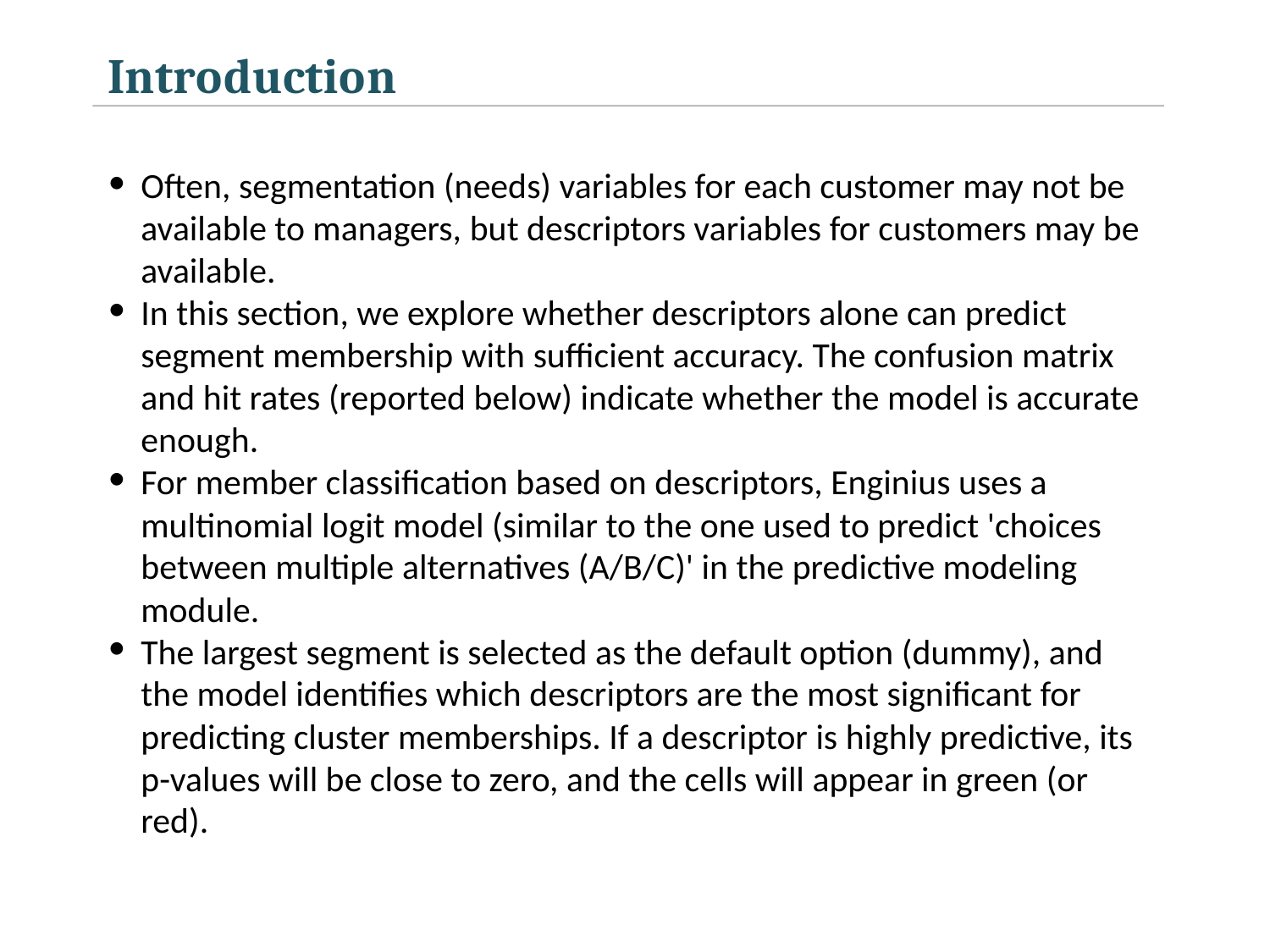

Introduction

Often, segmentation (needs) variables for each customer may not be available to managers, but descriptors variables for customers may be available.
In this section, we explore whether descriptors alone can predict segment membership with sufficient accuracy. The confusion matrix and hit rates (reported below) indicate whether the model is accurate enough.
For member classification based on descriptors, Enginius uses a multinomial logit model (similar to the one used to predict 'choices between multiple alternatives (A/B/C)' in the predictive modeling module.
The largest segment is selected as the default option (dummy), and the model identifies which descriptors are the most significant for predicting cluster memberships. If a descriptor is highly predictive, its p-values will be close to zero, and the cells will appear in green (or red).